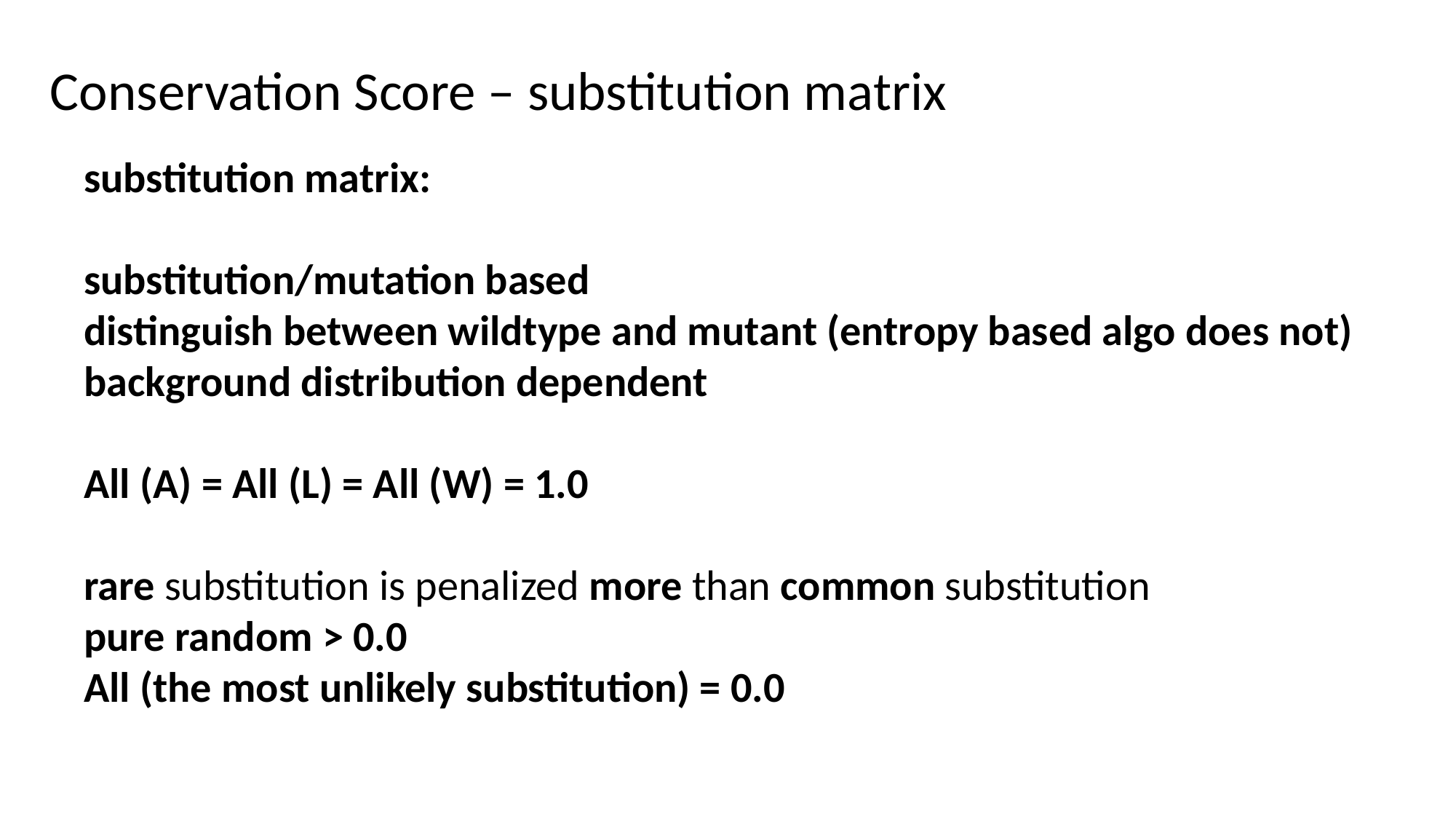

Conservation Score – substitution matrix
substitution matrix:

substitution/mutation based
distinguish between wildtype and mutant (entropy based algo does not)
background distribution dependent

All (A) = All (L) = All (W) = 1.0

rare substitution is penalized more than common substitution
pure random > 0.0
All (the most unlikely substitution) = 0.0